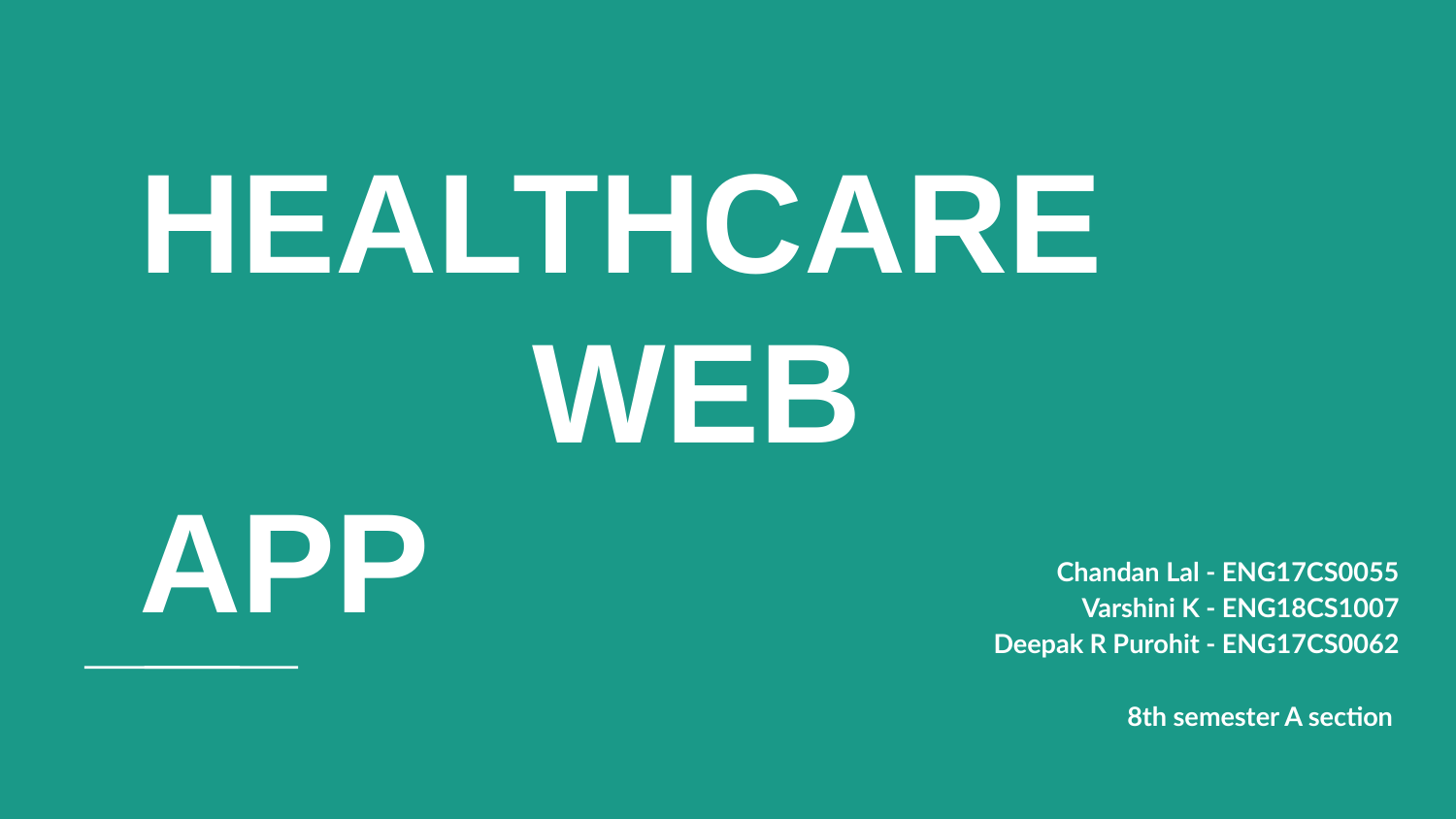

# HEALTHCARE
          WEB APP
Chandan Lal - ENG17CS0055
Varshini K - ENG18CS1007
Deepak R Purohit - ENG17CS0062

8th semester A section